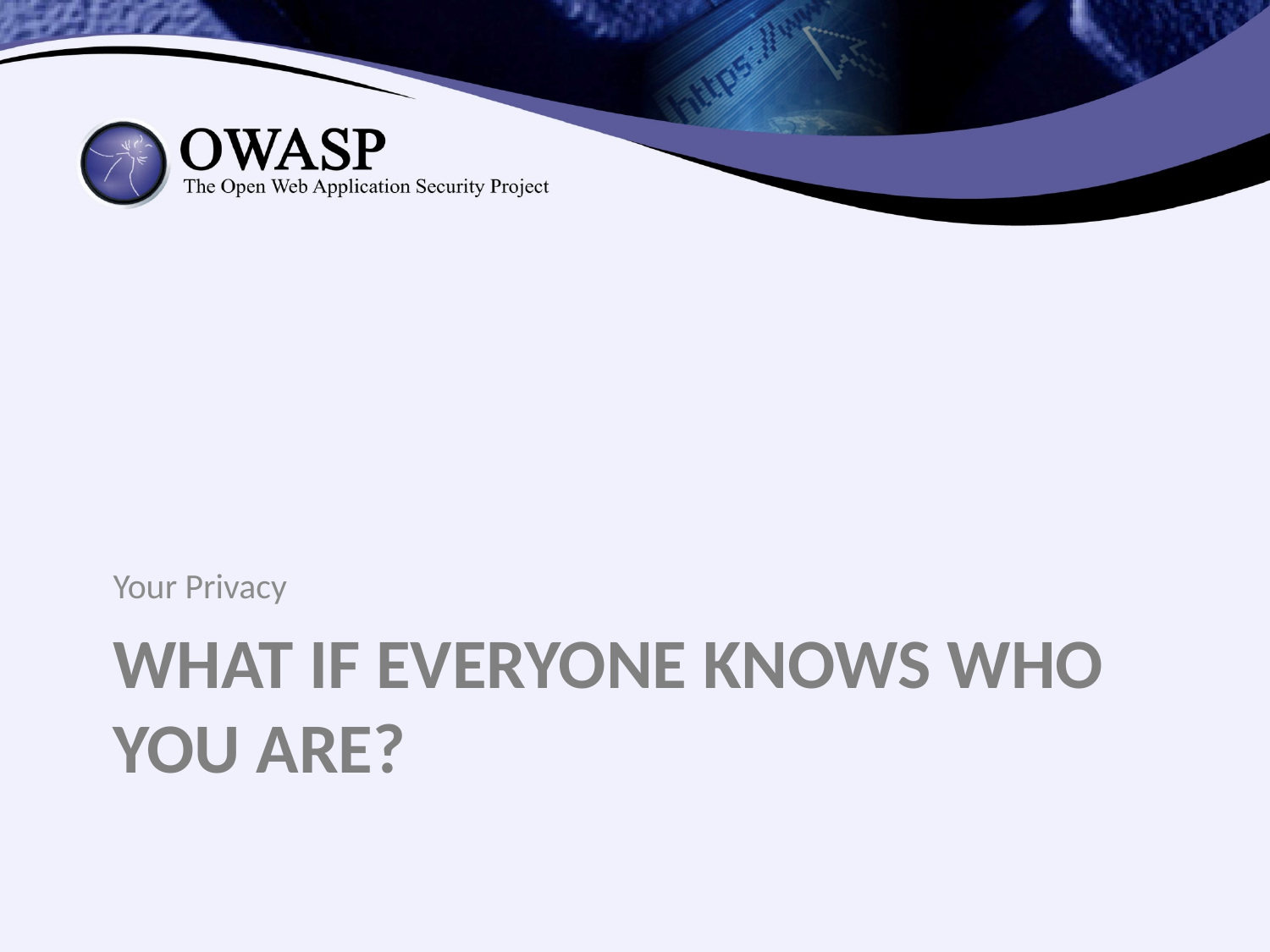

Your Privacy
# What if Everyone knows who you are?